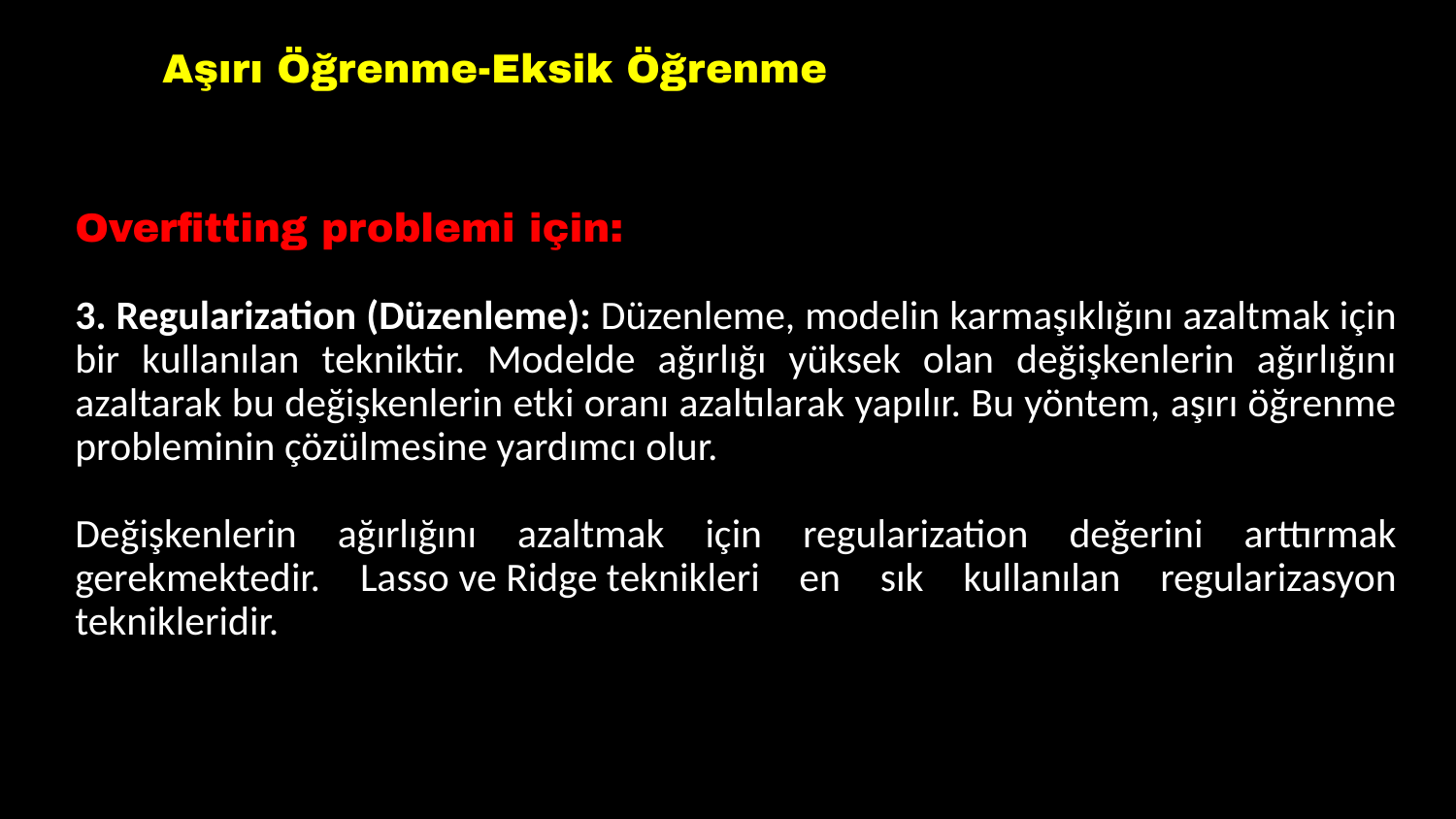

# Aşırı Öğrenme-Eksik Öğrenme
Overfitting problemi için:

3. Regularization (Düzenleme): Düzenleme, modelin karmaşıklığını azaltmak için bir kullanılan tekniktir. Modelde ağırlığı yüksek olan değişkenlerin ağırlığını azaltarak bu değişkenlerin etki oranı azaltılarak yapılır. Bu yöntem, aşırı öğrenme probleminin çözülmesine yardımcı olur.

Değişkenlerin ağırlığını azaltmak için regularization değerini arttırmak gerekmektedir. Lasso ve Ridge teknikleri en sık kullanılan regularizasyon teknikleridir.